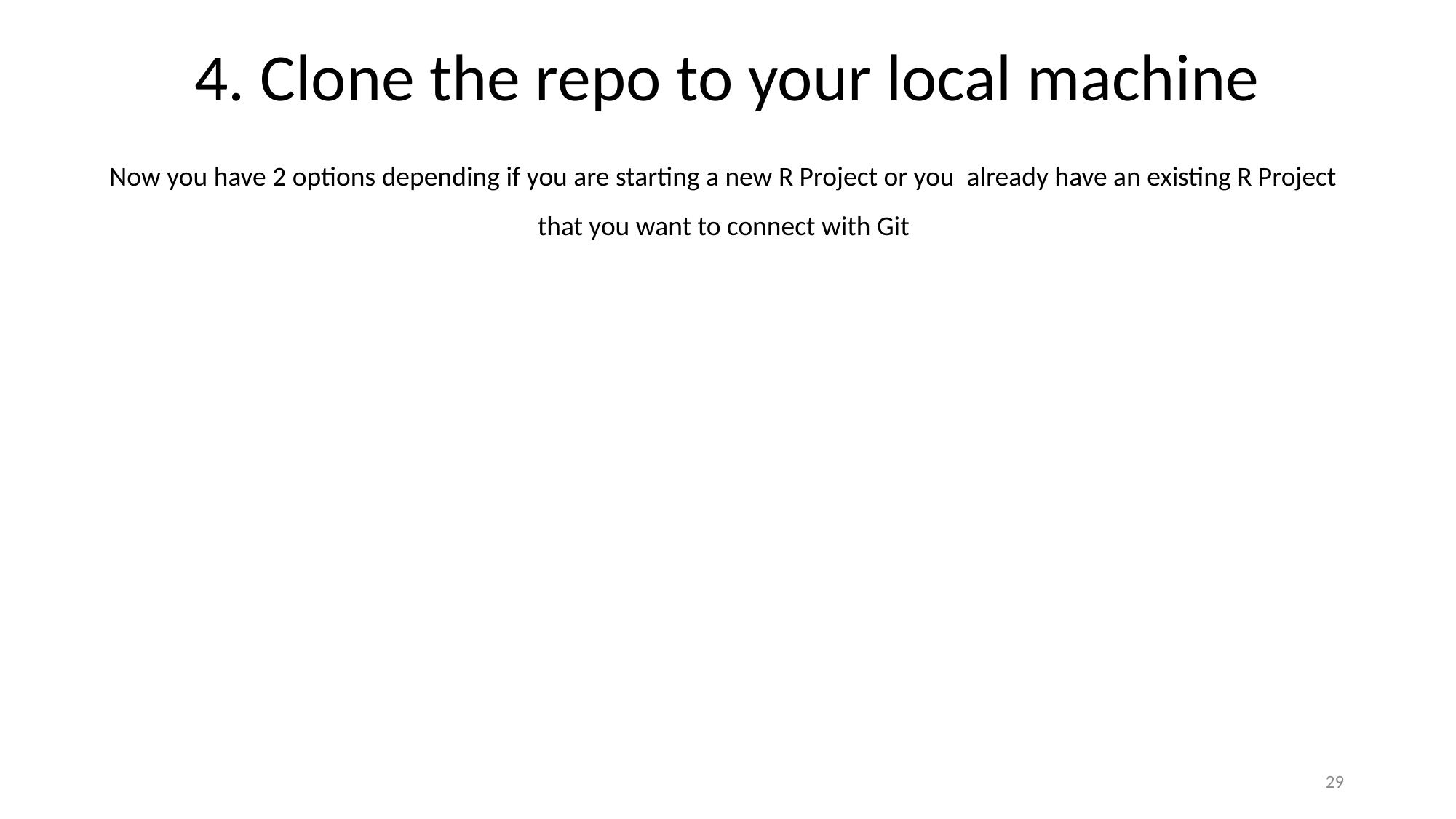

# 4. Clone the repo to your local machine
Now you have 2 options depending if you are starting a new R Project or you  already have an existing R Project that you want to connect with Git
29